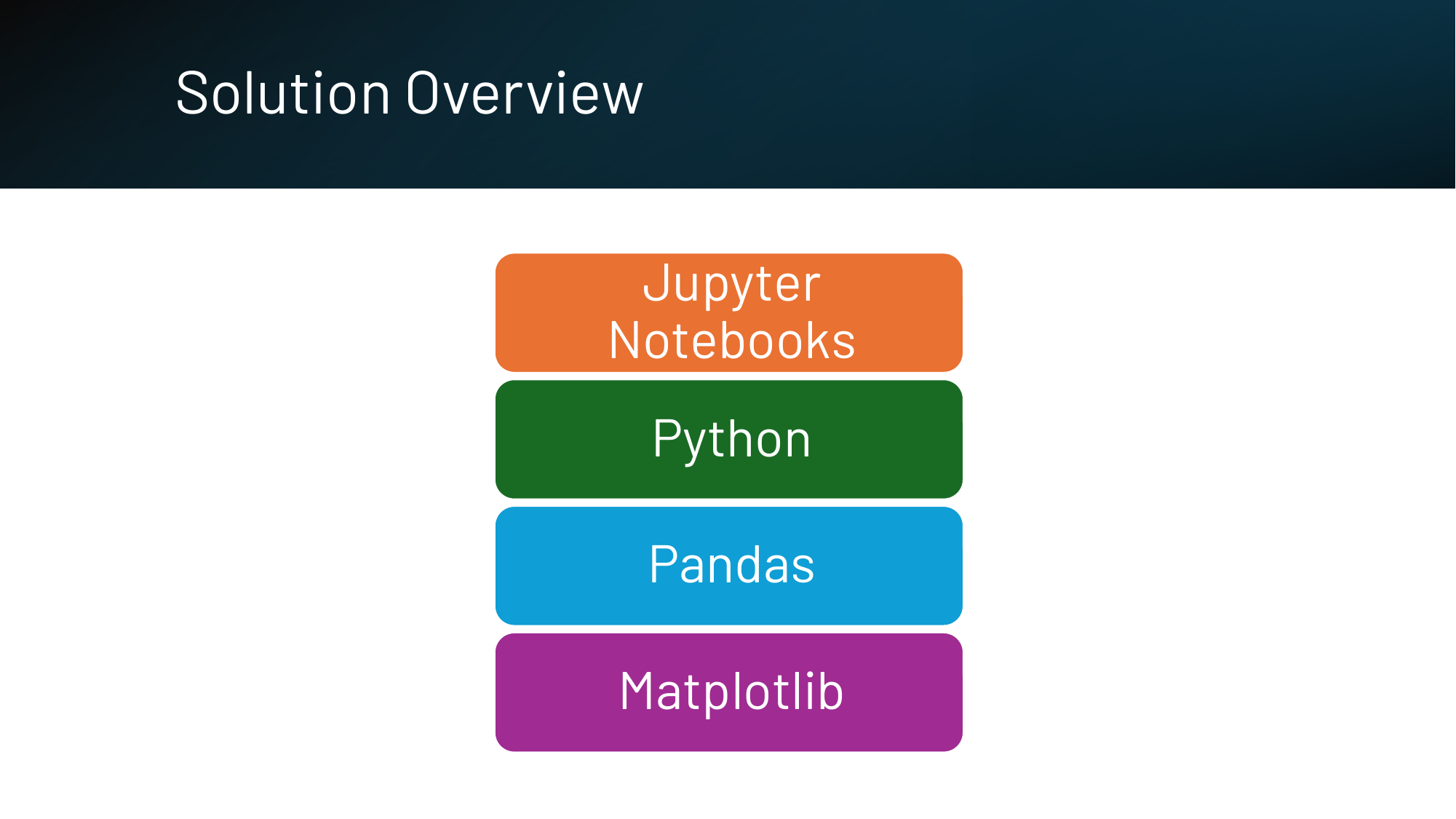

# Solution Overview
Jupyter Notebooks
Python
Pandas
Matplotlib